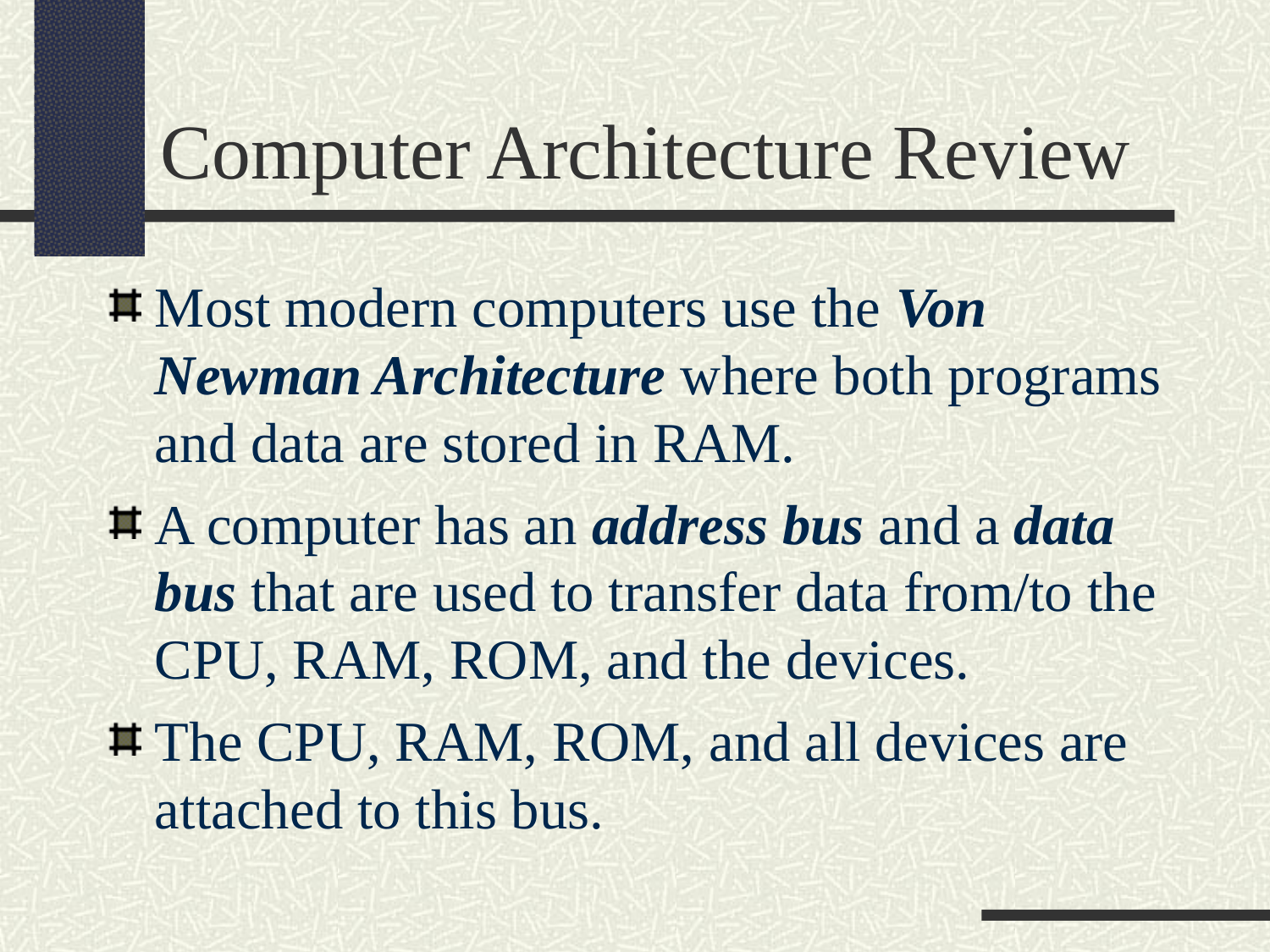

Computer Architecture Review
Most modern computers use the Von Newman Architecture where both programs and data are stored in RAM.
A computer has an address bus and a data bus that are used to transfer data from/to the CPU, RAM, ROM, and the devices.
The CPU, RAM, ROM, and all devices are attached to this bus.